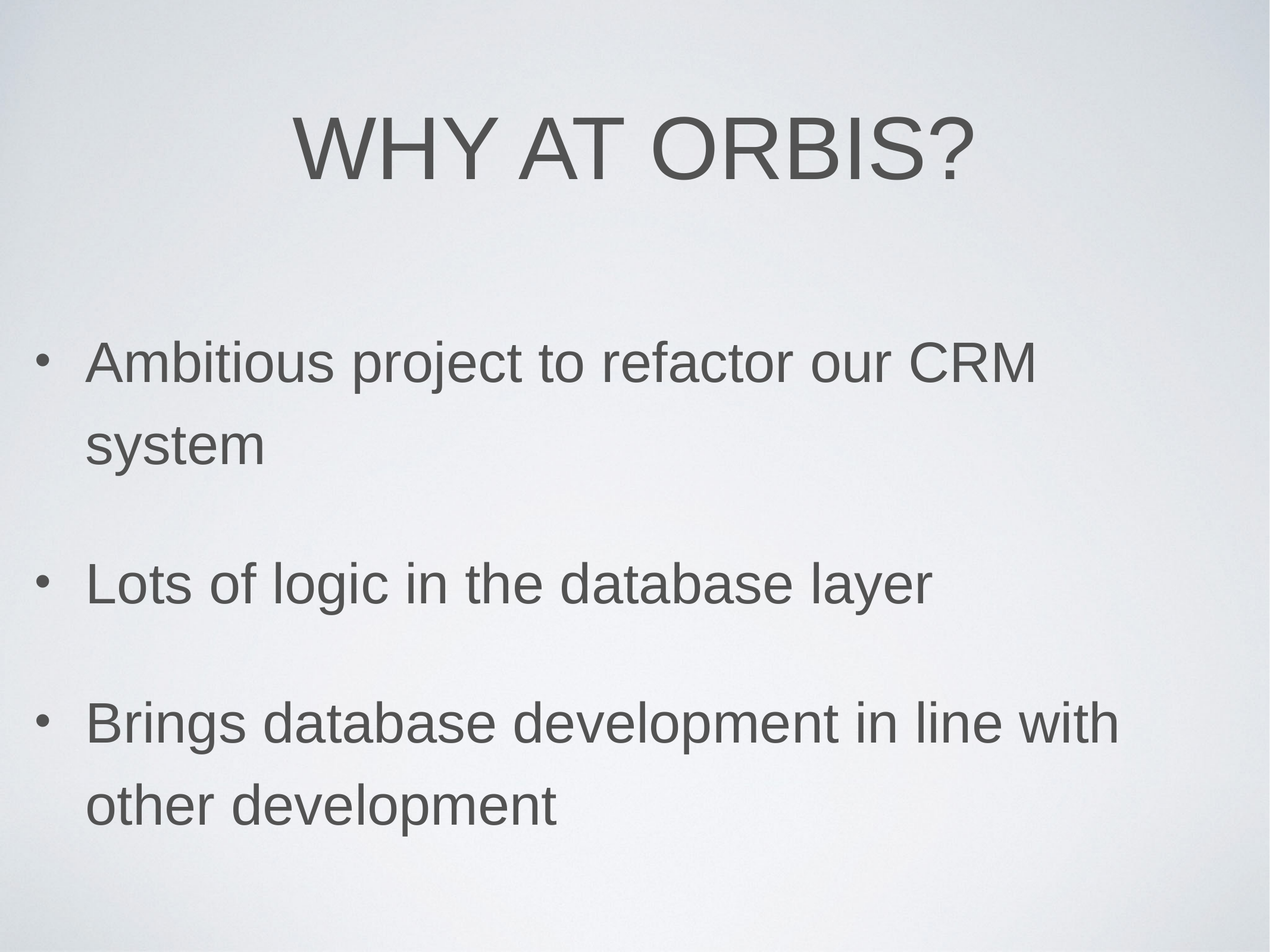

# Why at Orbis?
Ambitious project to refactor our CRM system
Lots of logic in the database layer
Brings database development in line with other development